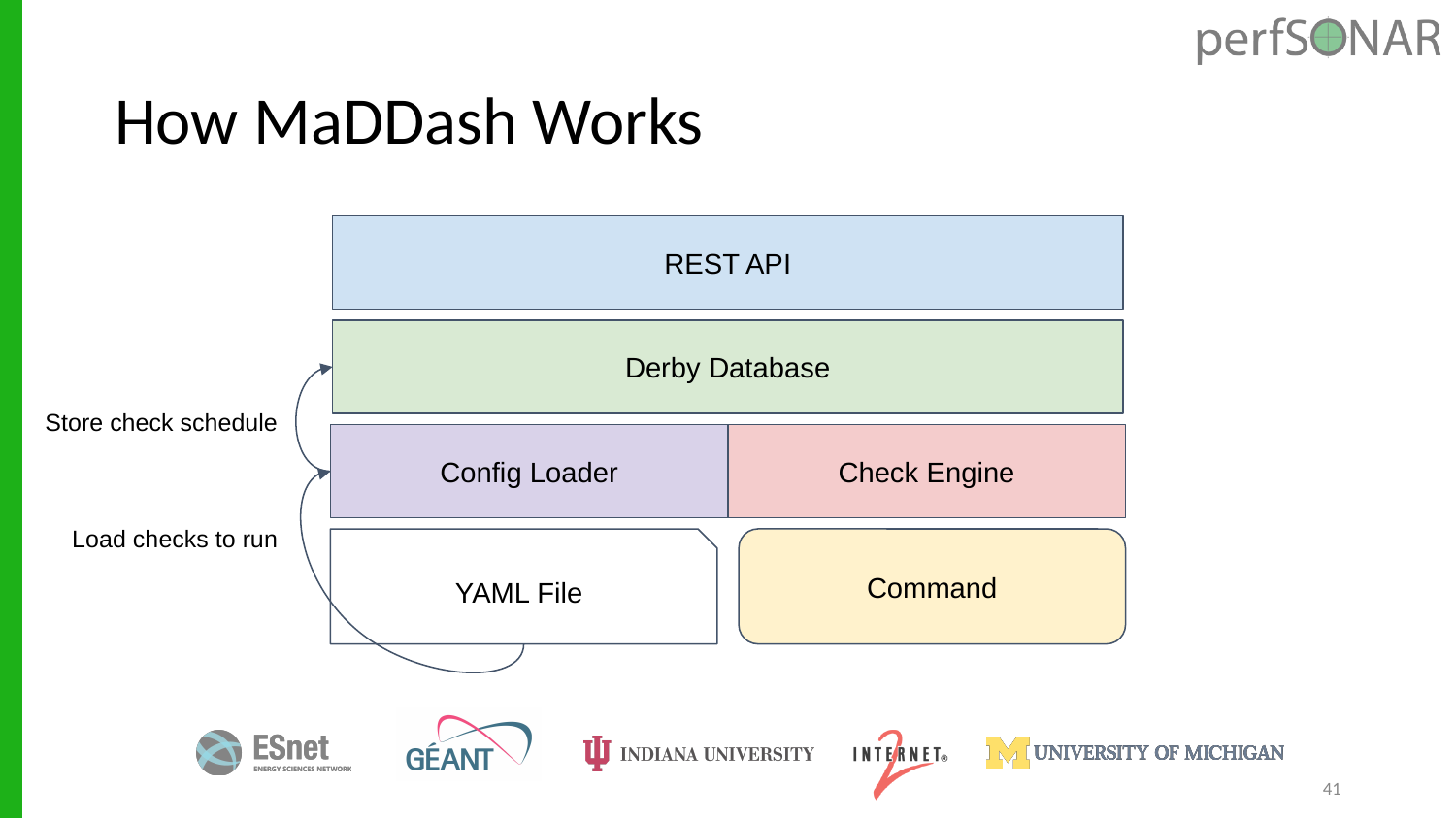

# How MaDDash Works
REST API
Derby Database
Store check schedule
Config Loader
Check Engine
Load checks to run
YAML File
Command
41